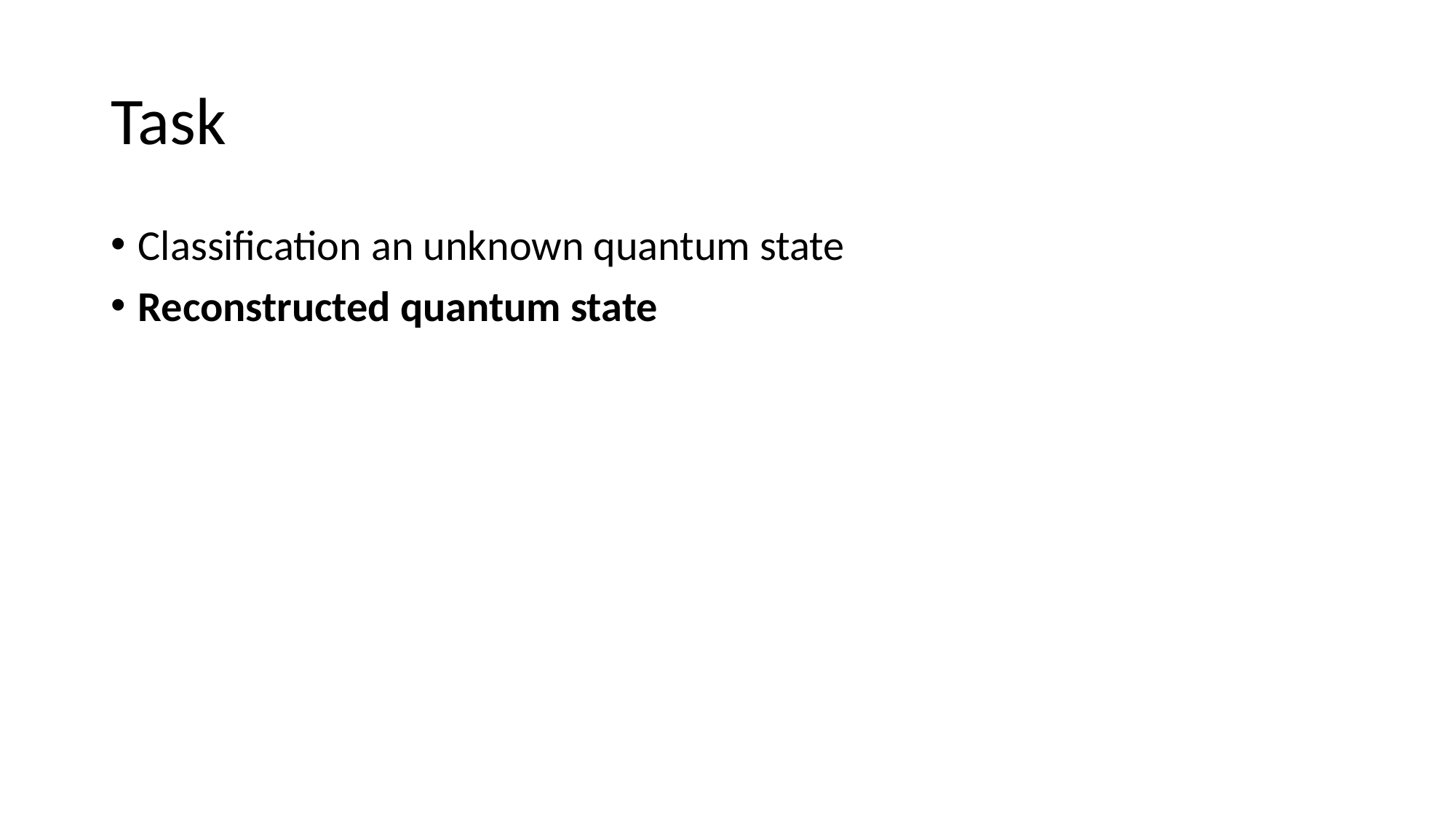

# Task
Classification an unknown quantum state
Reconstructed quantum state